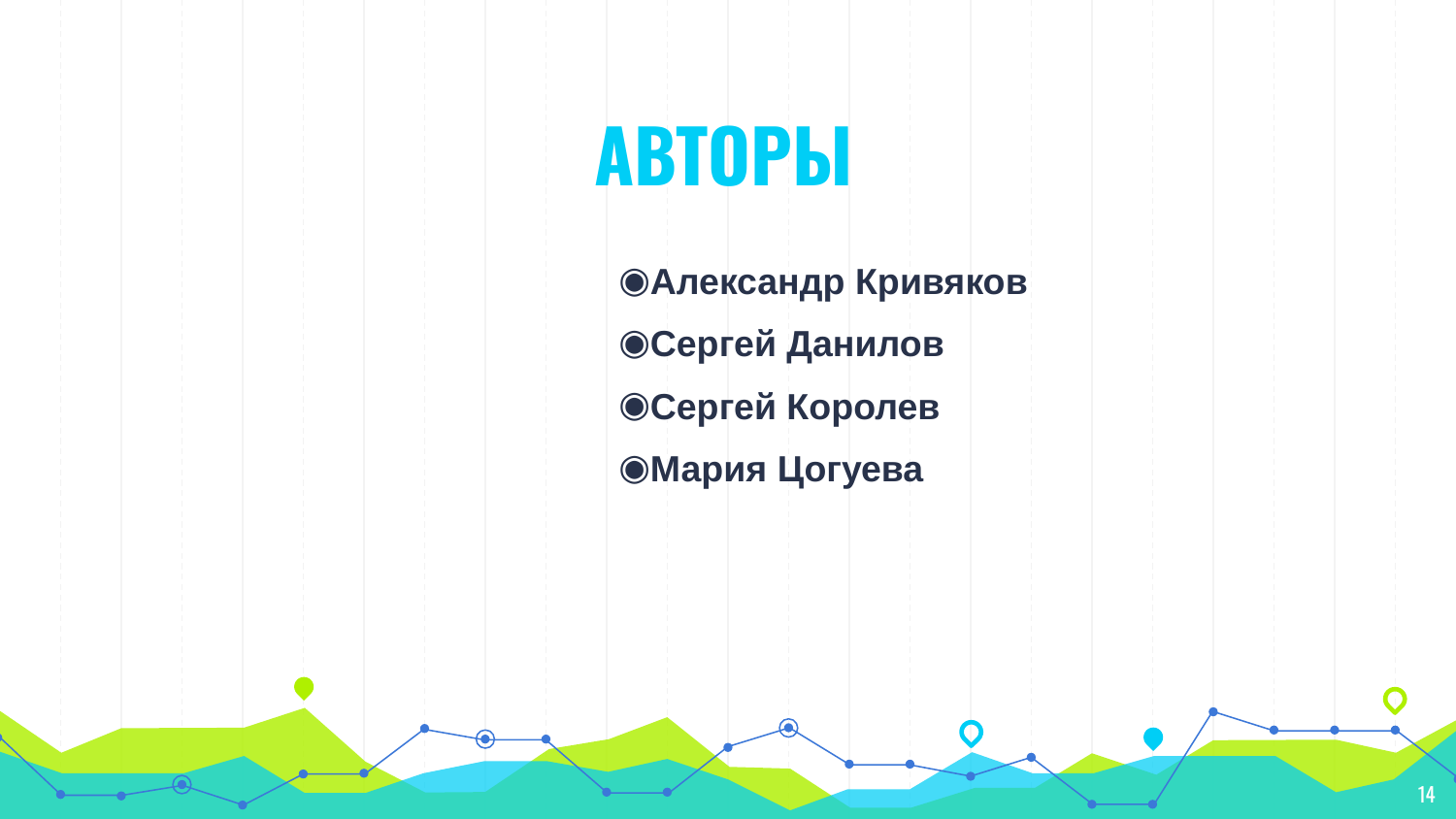

# АВТОРЫ

Александр Кривяков
Сергей Данилов
Сергей Королев
Мария Цогуева

14